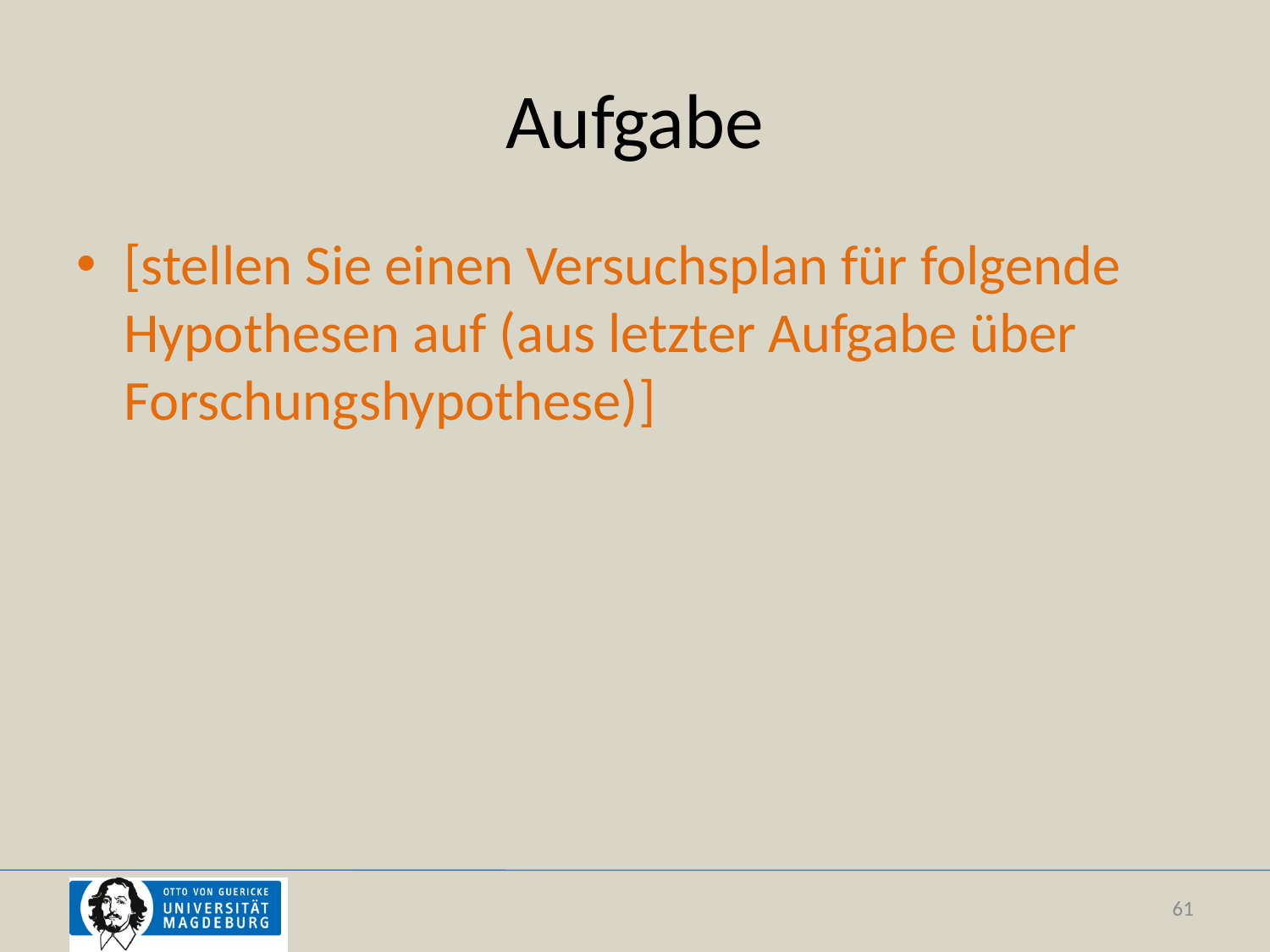

# Aufgabe
[stellen Sie einen Versuchsplan für folgende Hypothesen auf (aus letzter Aufgabe über Forschungshypothese)]
61